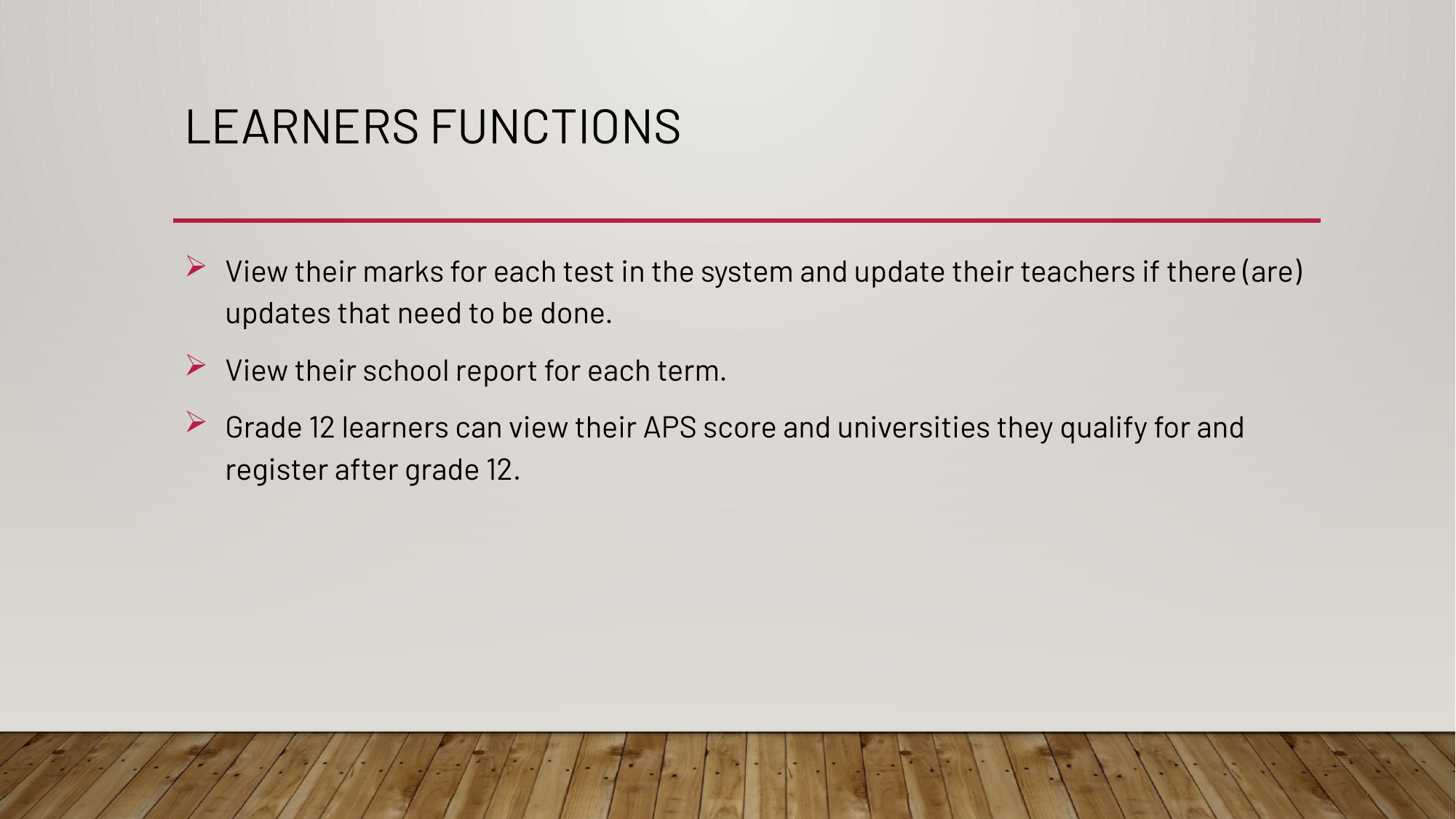

# Learners Functions
View their marks for each test in the system and update their teachers if there (are) updates that need to be done.
View their school report for each term.
Grade 12 learners can view their APS score and universities they qualify for and register after grade 12.